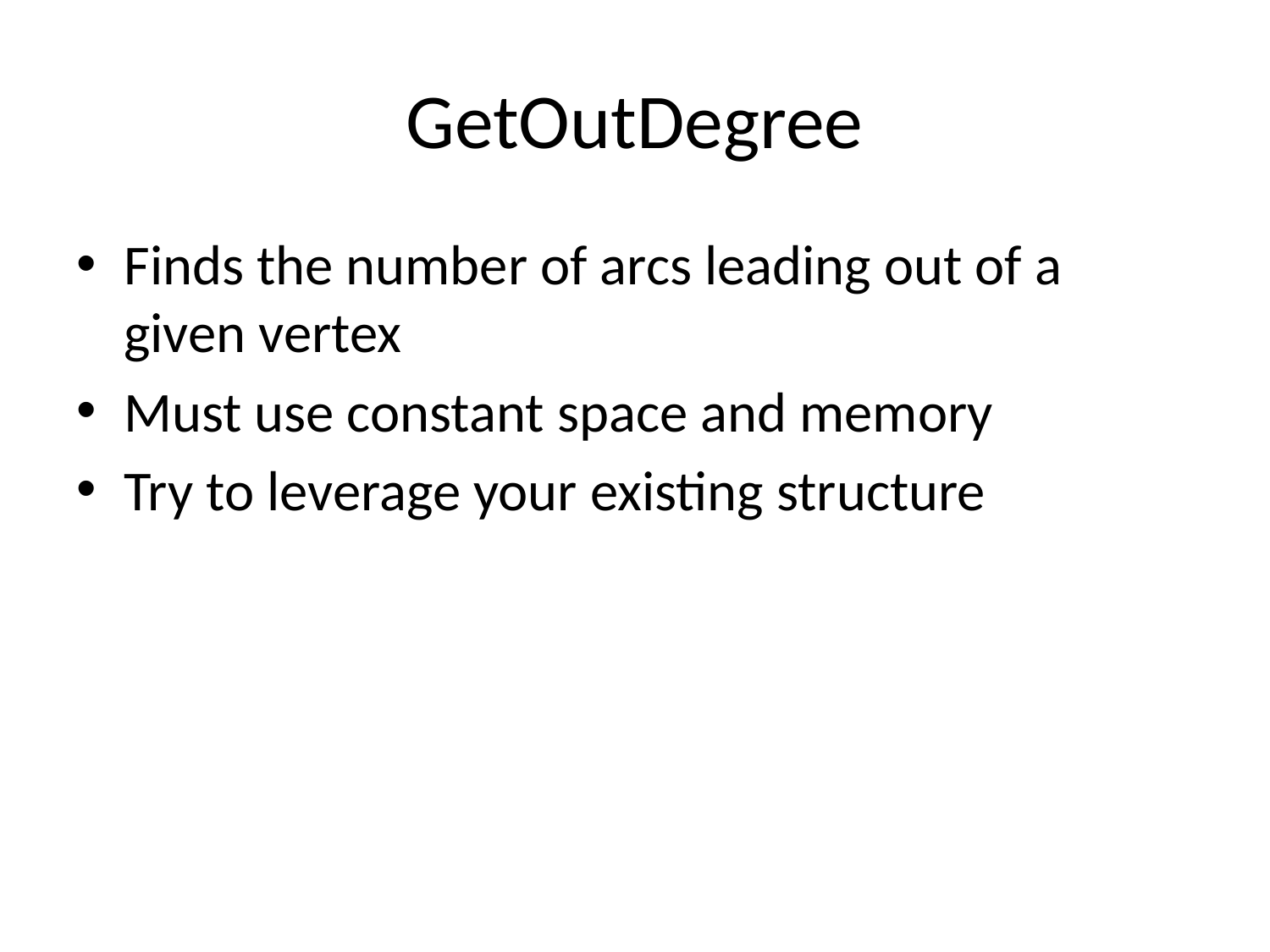

# GetOutDegree
Finds the number of arcs leading out of a given vertex
Must use constant space and memory
Try to leverage your existing structure